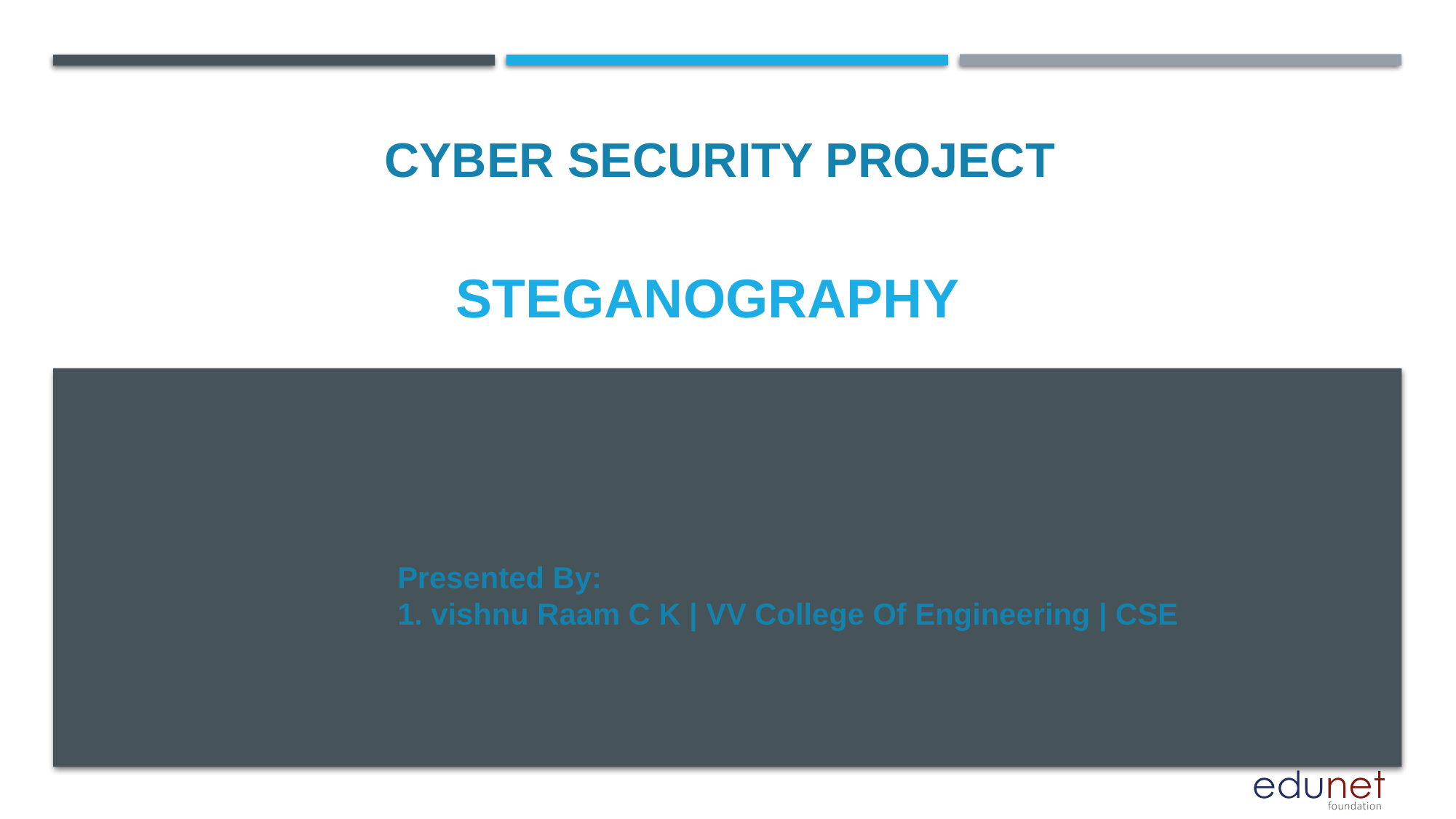

CYBER SECURITY PROJECT
STEGANOGRAPHY
Presented By:
1. vishnu Raam C K | VV College Of Engineering | CSE